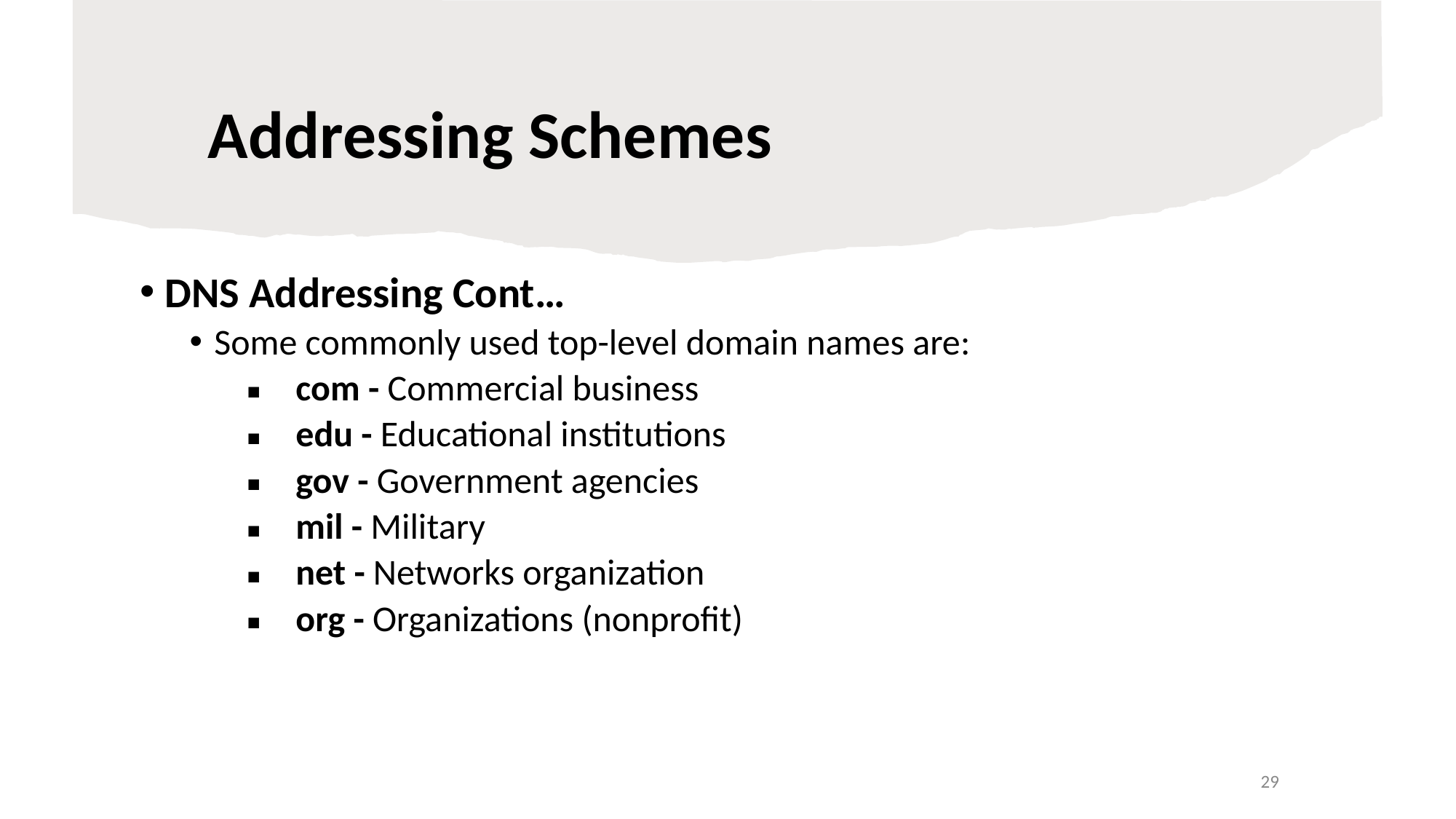

# Addressing Schemes
DNS Addressing Cont…
Some commonly used top-level domain names are:
com - Commercial business
edu - Educational institutions
gov - Government agencies
mil - Military
net - Networks organization
org - Organizations (nonprofit)

29